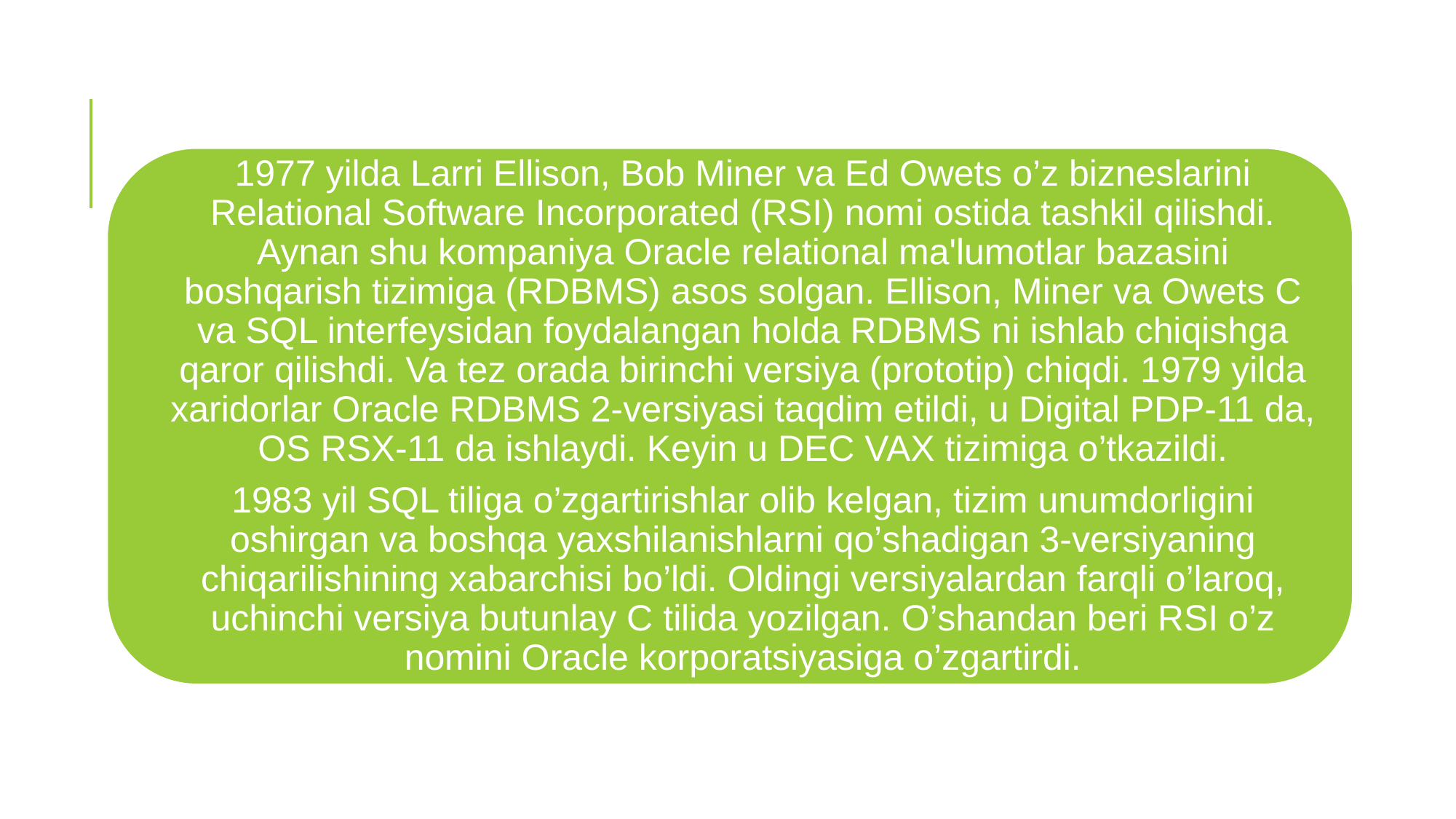

1977 yilda Larri Ellison, Bob Miner va Ed Owets о’z bizneslarini Relational Software Incorporated (RSI) nomi ostida tashkil qilishdi. Aynan shu kompaniya Oracle relational ma'lumotlar bazasini boshqarish tizimiga (RDBMS) asos solgan. Ellison, Miner va Owets C va SQL interfeysidan foydalangan holda RDBMS ni ishlab chiqishga qaror qilishdi. Va tez orada birinchi versiya (prototip) chiqdi. 1979 yilda хaridorlar Oracle RDBMS 2-versiyasi taqdim etildi, u Digital PDP-11 da, OS RSХ-11 da ishlaydi. Keyin u DEC VAХ tizimiga о’tkazildi.
1983 yil SQL tiliga о’zgartirishlar olib kelgan, tizim unumdorligini oshirgan va boshqa yaхshilanishlarni qо’shadigan 3-versiyaning chiqarilishining хabarchisi bо’ldi. Oldingi versiyalardan farqli о’laroq, uchinchi versiya butunlay C tilida yozilgan. О’shandan beri RSI о’z nomini Oracle korporatsiyasiga о’zgartirdi.